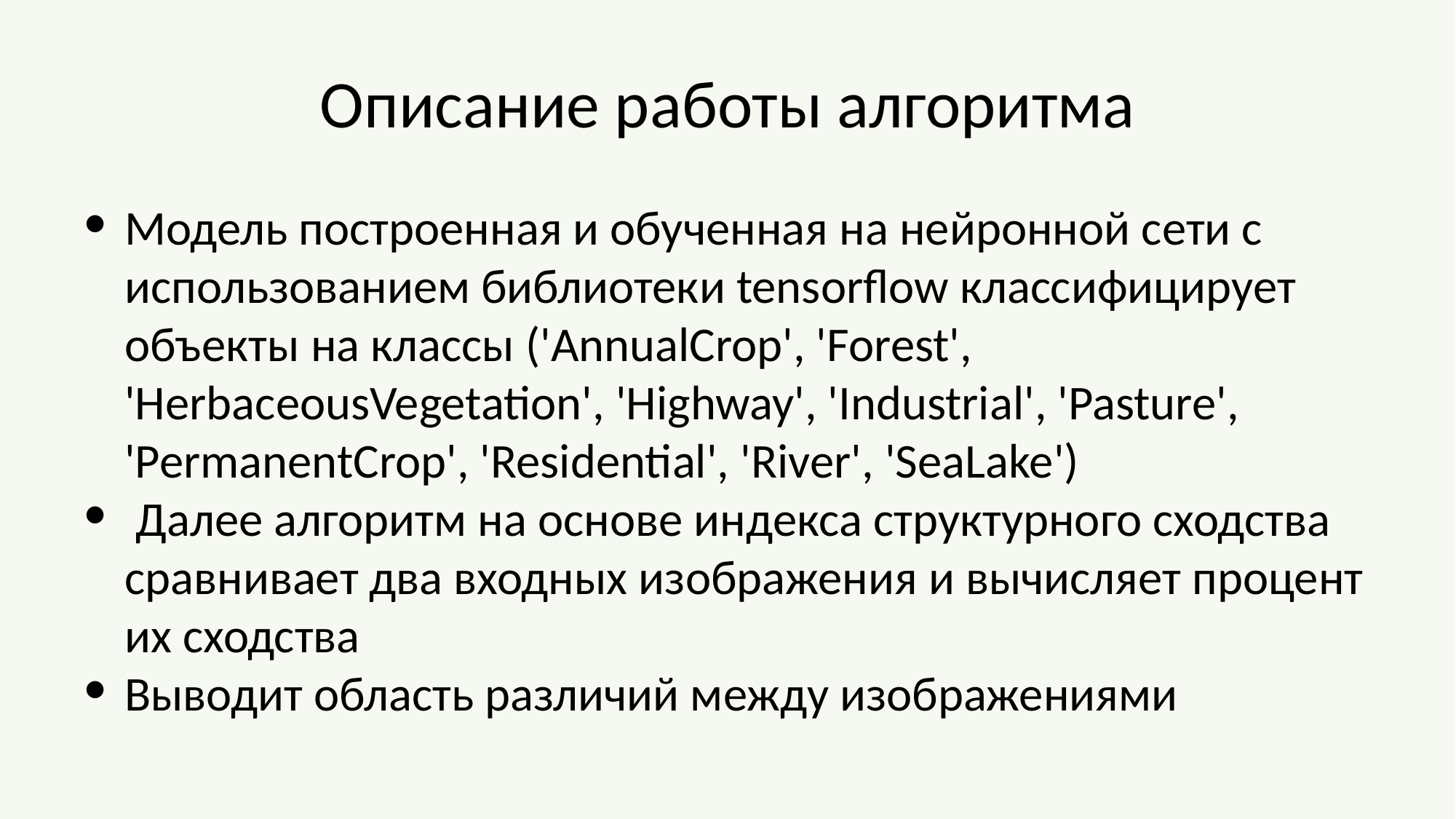

# Описание работы алгоритма
Модель построенная и обученная на нейронной сети с использованием библиотеки tensorflow классифицирует объекты на классы ('AnnualCrop', 'Forest', 'HerbaceousVegetation', 'Highway', 'Industrial', 'Pasture', 'PermanentCrop', 'Residential', 'River', 'SeaLake')
 Далее алгоритм на основе индекса структурного сходства сравнивает два входных изображения и вычисляет процент их сходства
Выводит область различий между изображениями